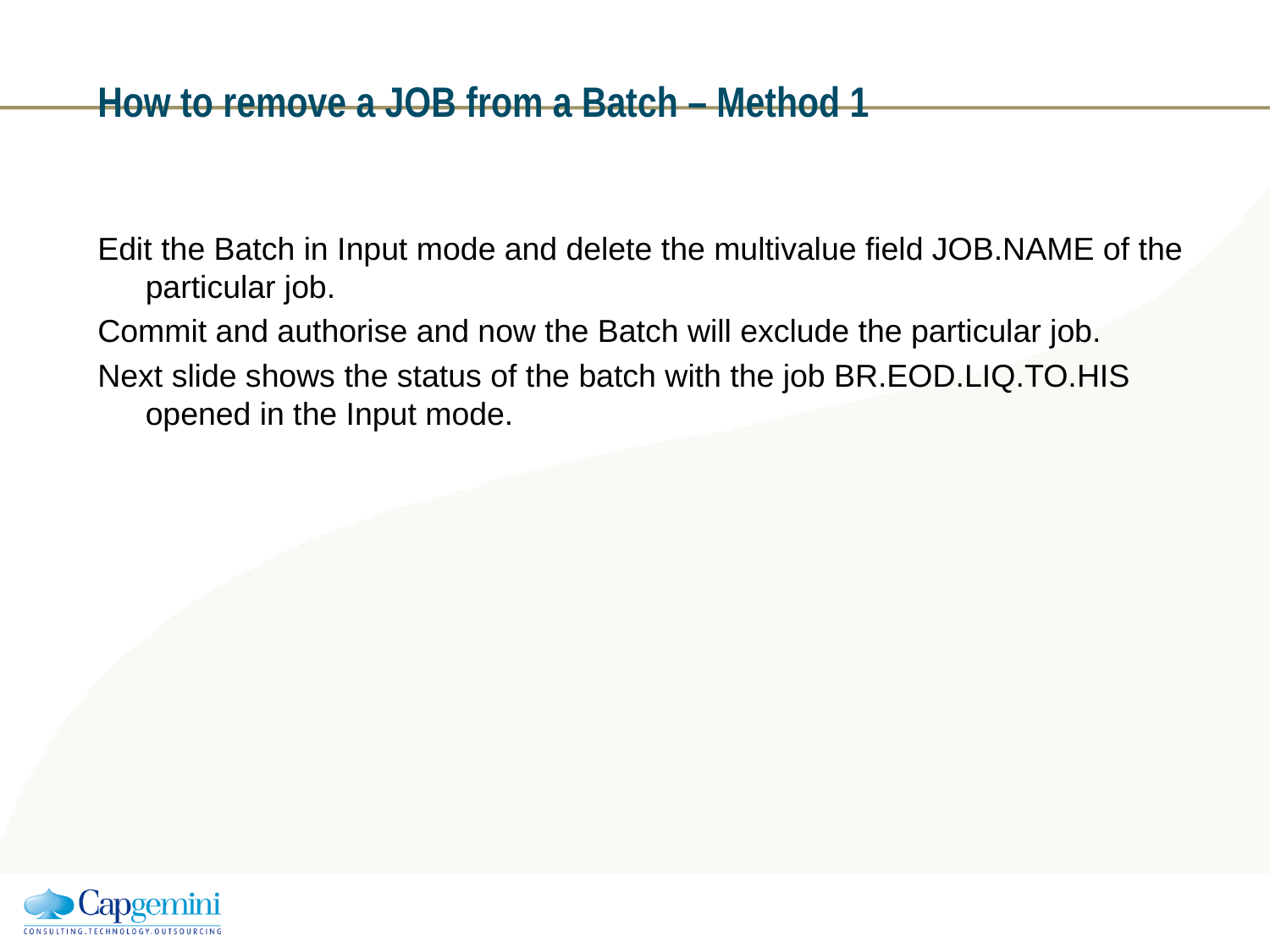

# How to remove a JOB from a Batch – Method 1
Edit the Batch in Input mode and delete the multivalue field JOB.NAME of the particular job.
Commit and authorise and now the Batch will exclude the particular job.
Next slide shows the status of the batch with the job BR.EOD.LIQ.TO.HIS opened in the Input mode.